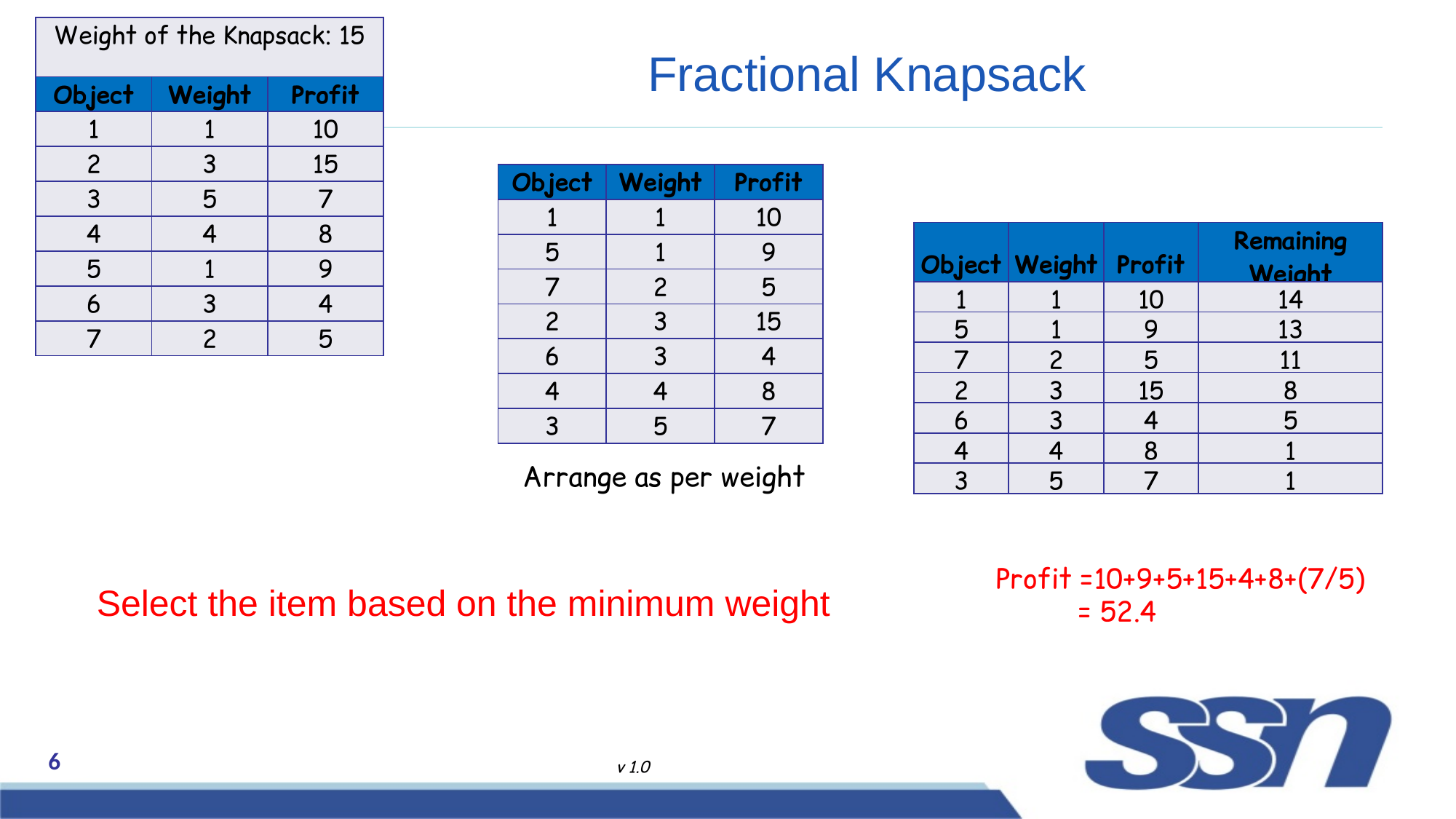

| Weight of the Knapsack: 15 |  |  |
| --- | --- | --- |
| Object | Weight | Profit |
| 1 | 1 | 10 |
| 2 | 3 | 15 |
| 3 | 5 | 7 |
| 4 | 4 | 8 |
| 5 | 1 | 9 |
| 6 | 3 | 4 |
| 7 | 2 | 5 |
Fractional Knapsack
#
| Object | Weight | Profit |
| --- | --- | --- |
| 1 | 1 | 10 |
| 5 | 1 | 9 |
| 7 | 2 | 5 |
| 2 | 3 | 15 |
| 6 | 3 | 4 |
| 4 | 4 | 8 |
| 3 | 5 | 7 |
| Object | Weight | Profit | Remaining Weight |
| --- | --- | --- | --- |
| 1 | 1 | 10 | 14 |
| 5 | 1 | 9 | 13 |
| 7 | 2 | 5 | 11 |
| 2 | 3 | 15 | 8 |
| 6 | 3 | 4 | 5 |
| 4 | 4 | 8 | 1 |
| 3 | 5 | 7 | 1 |
Arrange as per weight
Select the item based on the minimum weight
Profit =10+9+5+15+4+8+(7/5)
          = 52.4